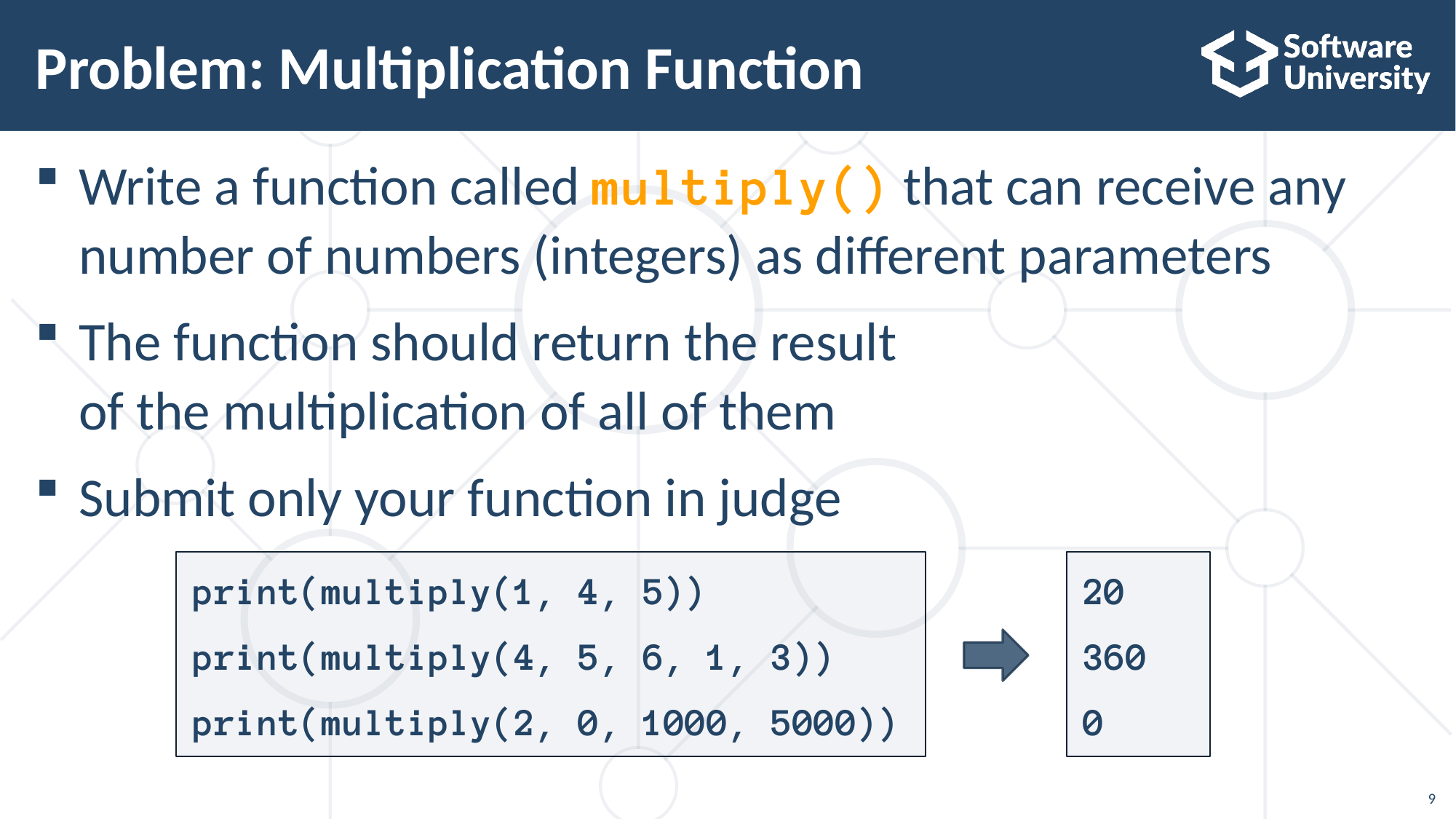

# Problem: Multiplication Function
Write a function called multiply() that can receive any number of numbers (integers) as different parameters
The function should return the result
of the multiplication of all of them
Submit only your function in judge
20
360
0
print(multiply(1, 4, 5))
print(multiply(4, 5, 6, 1, 3))
print(multiply(2, 0, 1000, 5000))

9